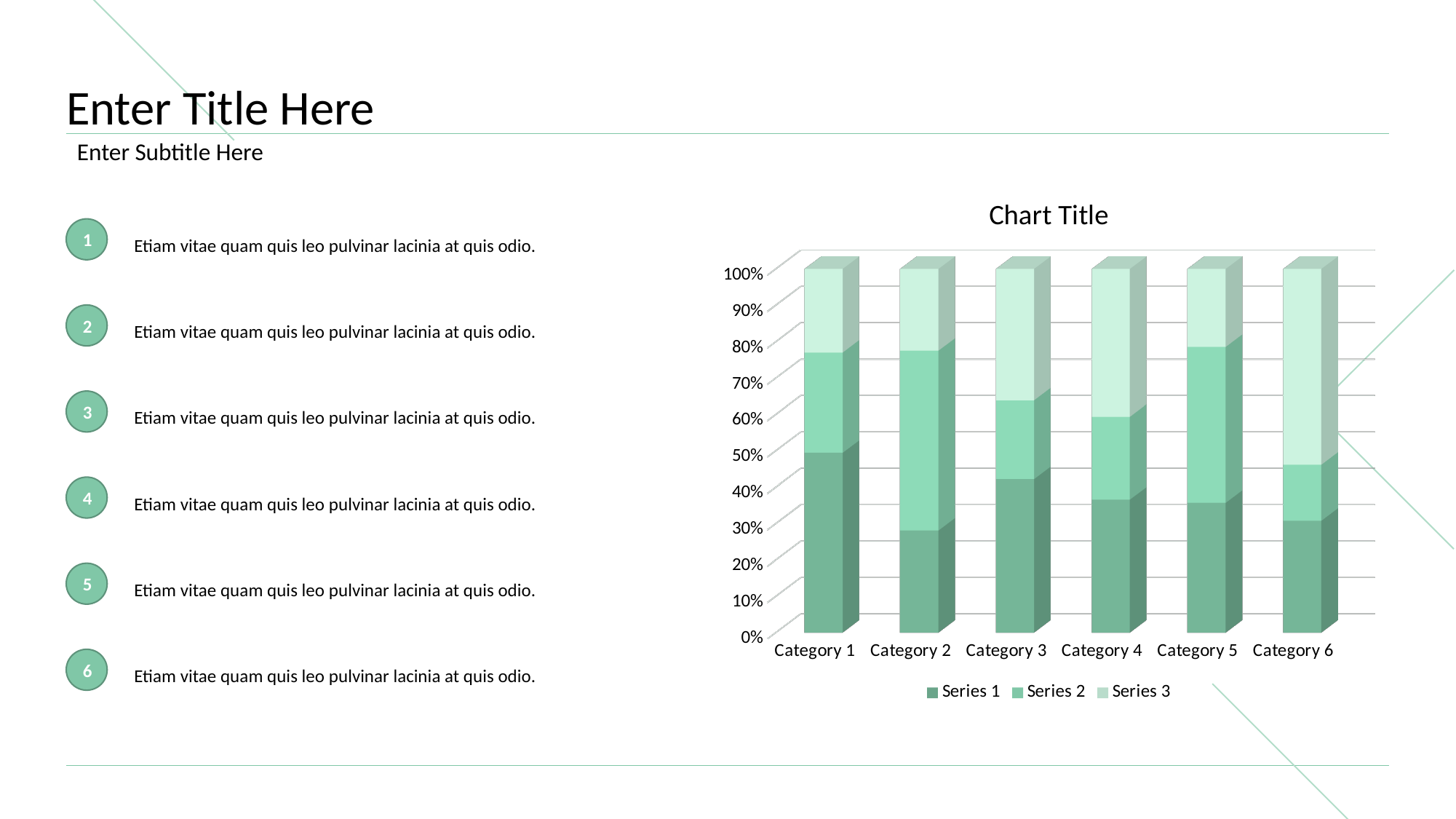

# Enter Title Here
Enter Subtitle Here

[unsupported chart]

Etiam vitae quam quis leo pulvinar lacinia at quis odio.
1
Etiam vitae quam quis leo pulvinar lacinia at quis odio.
2
Etiam vitae quam quis leo pulvinar lacinia at quis odio.
3
Etiam vitae quam quis leo pulvinar lacinia at quis odio.
4
Etiam vitae quam quis leo pulvinar lacinia at quis odio.
5
Etiam vitae quam quis leo pulvinar lacinia at quis odio.
6